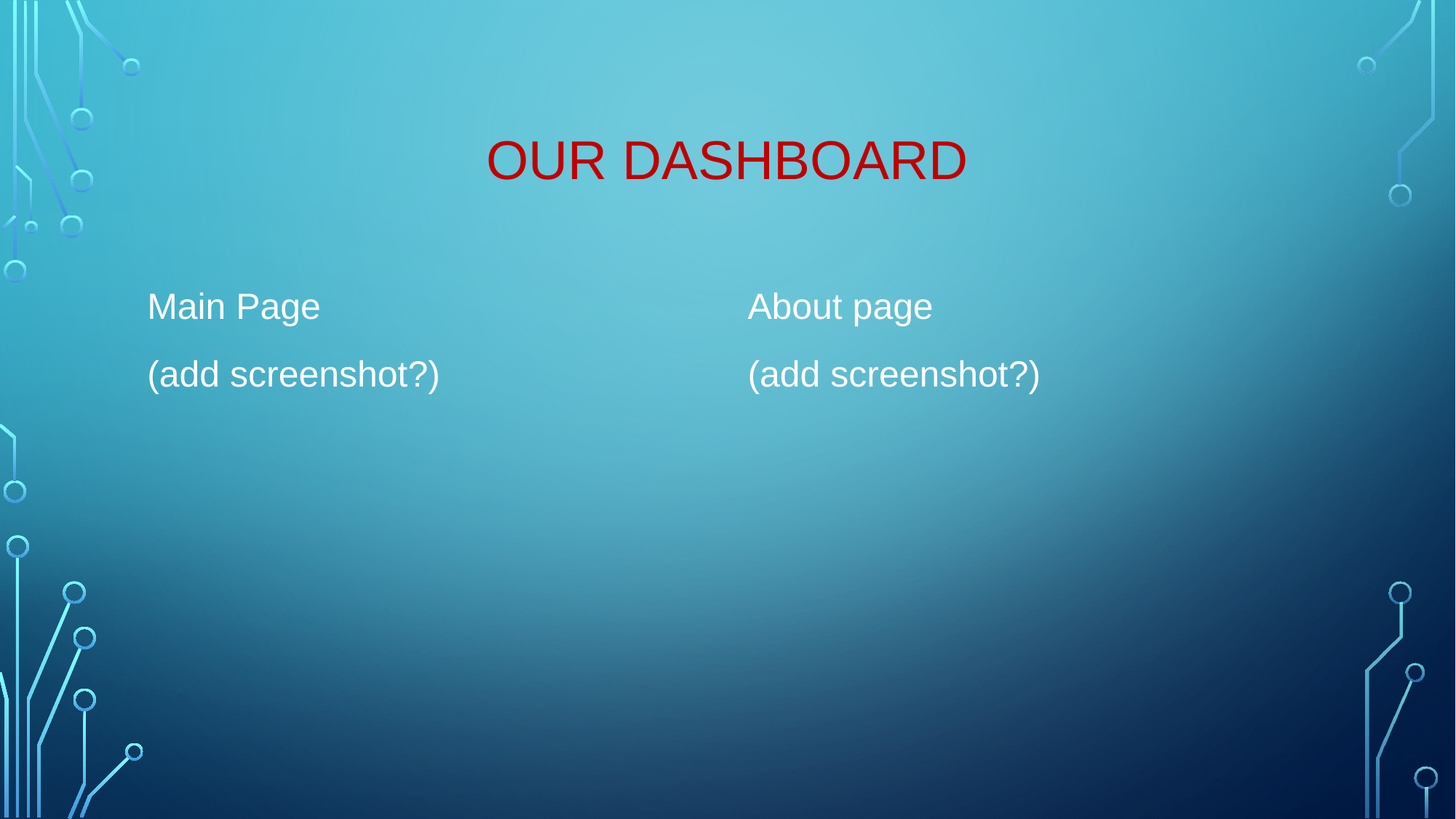

# Our dashboard
Main Page
(add screenshot?)
About page
(add screenshot?)